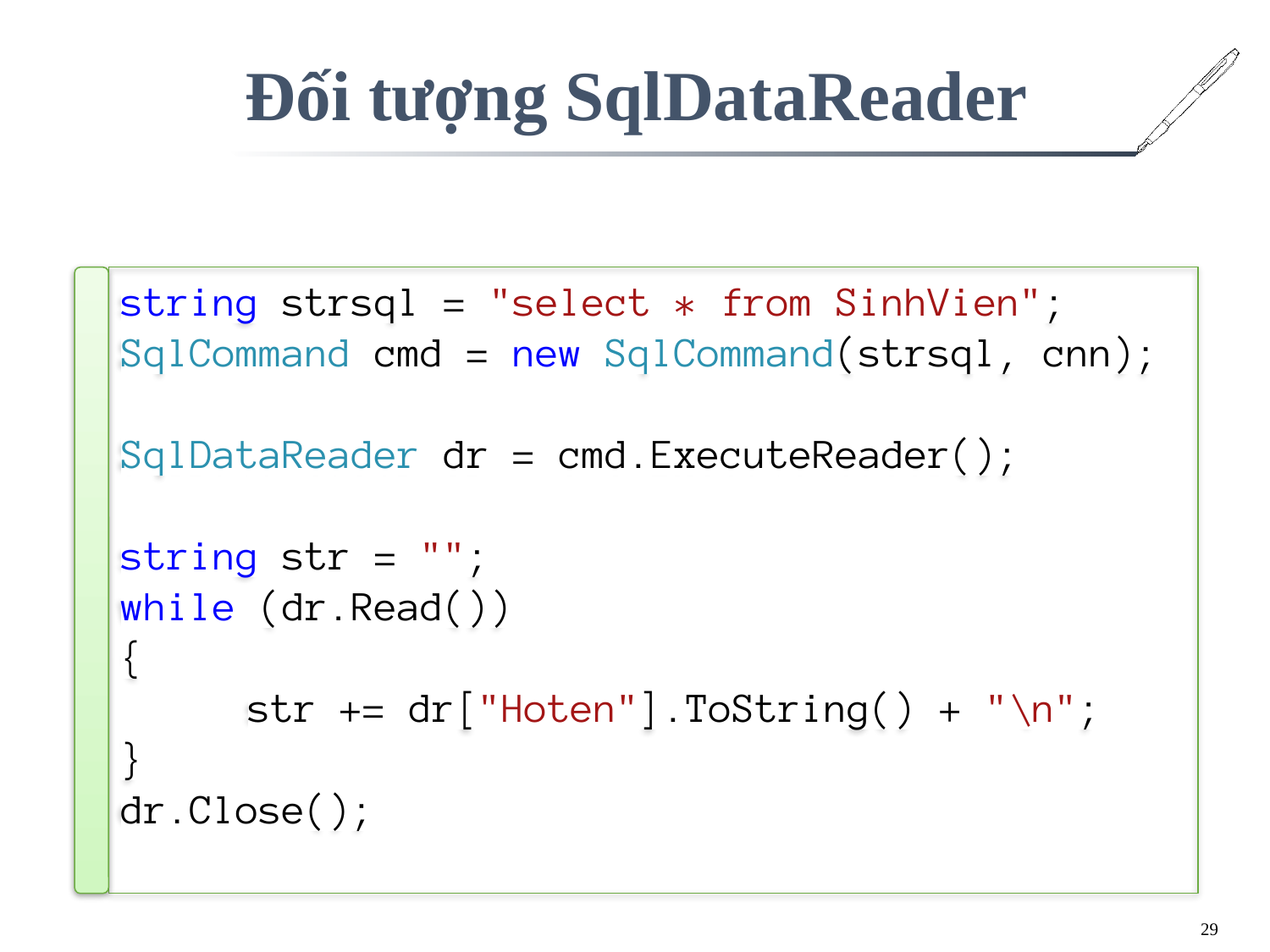

# Đối tượng SqlDataReader

string strsql = "select * from SinhVien";
SqlCommand cmd = new SqlCommand(strsql, cnn);

SqlDataReader dr = cmd.ExecuteReader();

string str = "";
while (dr.Read())
{
	str += dr["Hoten"].ToString() + "\n";
}
dr.Close();

29